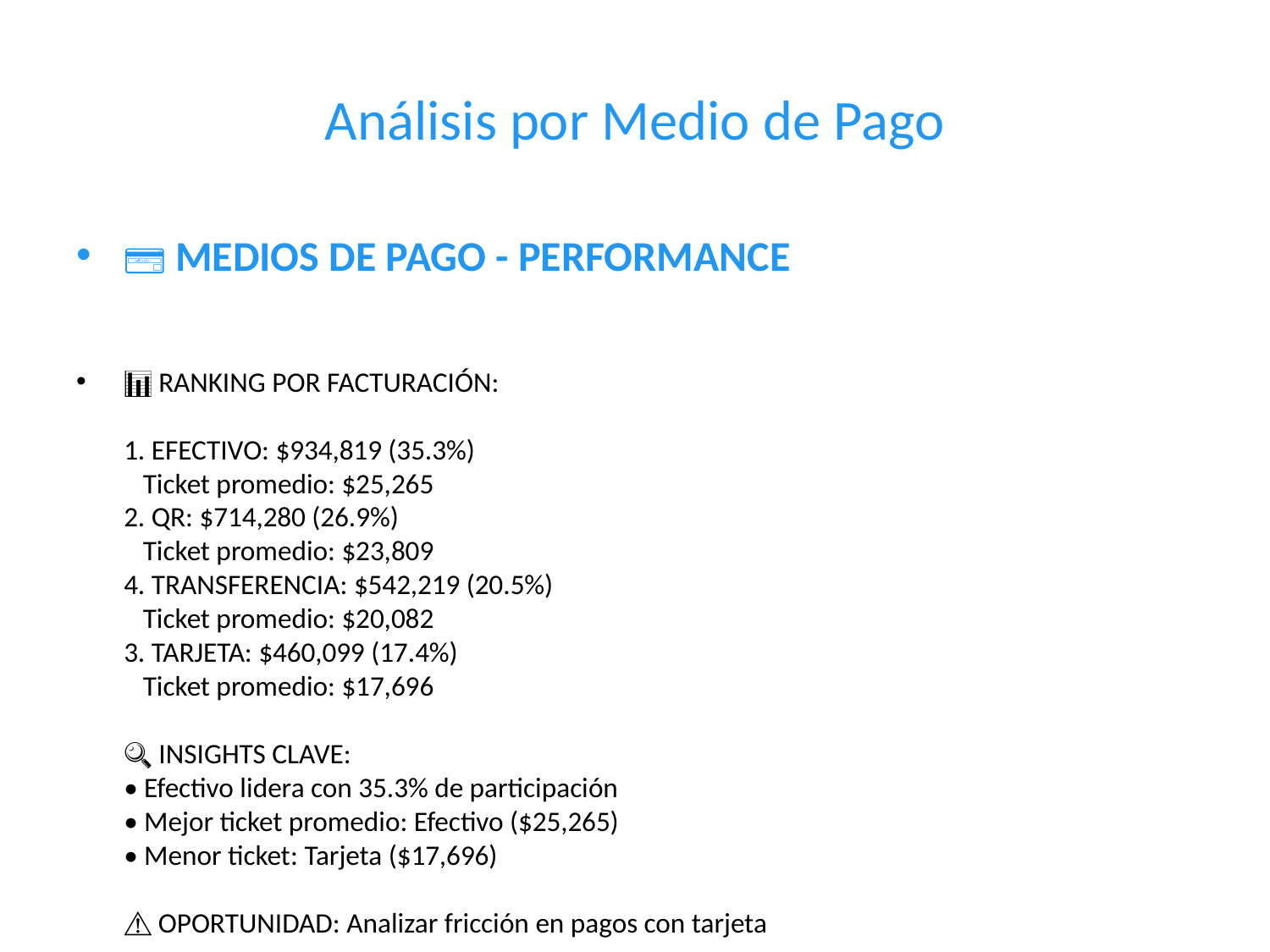

# Análisis por Medio de Pago
💳 MEDIOS DE PAGO - PERFORMANCE

📊 RANKING POR FACTURACIÓN:
1. EFECTIVO: $934,819 (35.3%)
   Ticket promedio: $25,265
2. QR: $714,280 (26.9%)
   Ticket promedio: $23,809
4. TRANSFERENCIA: $542,219 (20.5%)
   Ticket promedio: $20,082
3. TARJETA: $460,099 (17.4%)
   Ticket promedio: $17,696
🔍 INSIGHTS CLAVE:
• Efectivo lidera con 35.3% de participación
• Mejor ticket promedio: Efectivo ($25,265)
• Menor ticket: Tarjeta ($17,696)
⚠️ OPORTUNIDAD: Analizar fricción en pagos con tarjeta